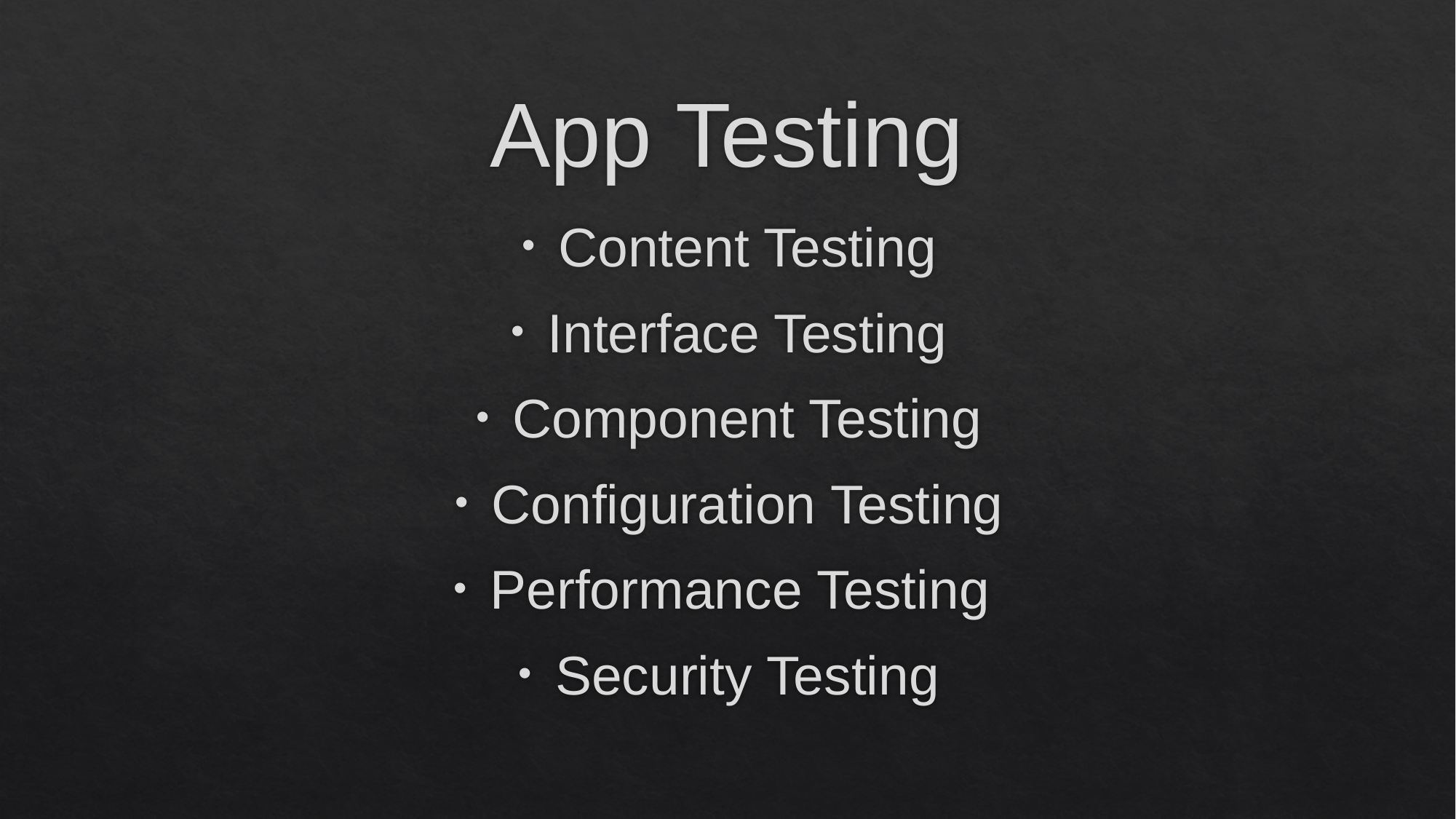

# App Testing
Content Testing
Interface Testing
Component Testing
Configuration Testing
Performance Testing
Security Testing